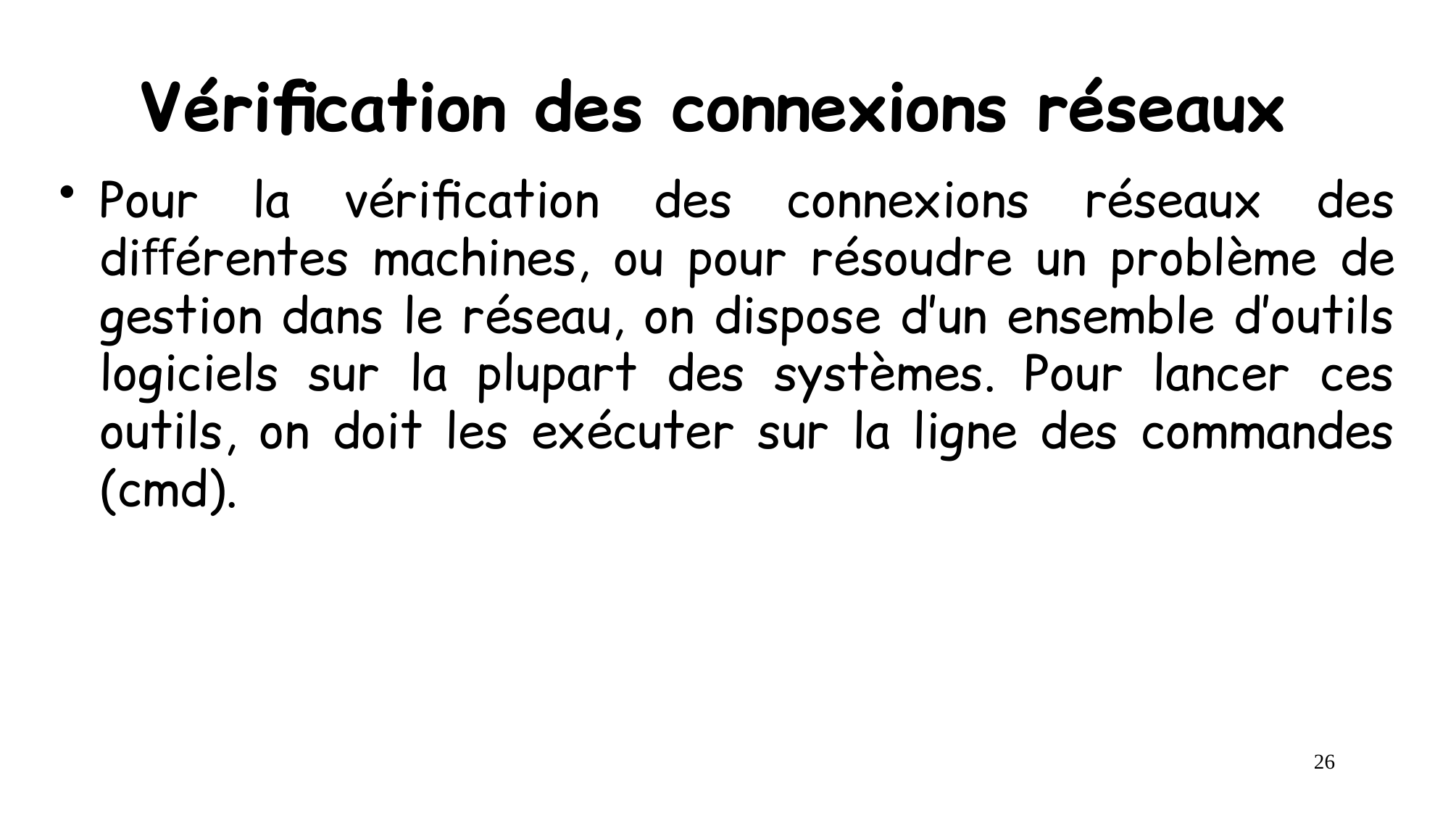

# Vériﬁcation des connexions réseaux
Pour la vériﬁcation des connexions réseaux des diﬀérentes machines, ou pour résoudre un problème de gestion dans le réseau, on dispose d’un ensemble d’outils logiciels sur la plupart des systèmes. Pour lancer ces outils, on doit les exécuter sur la ligne des commandes (cmd).
26